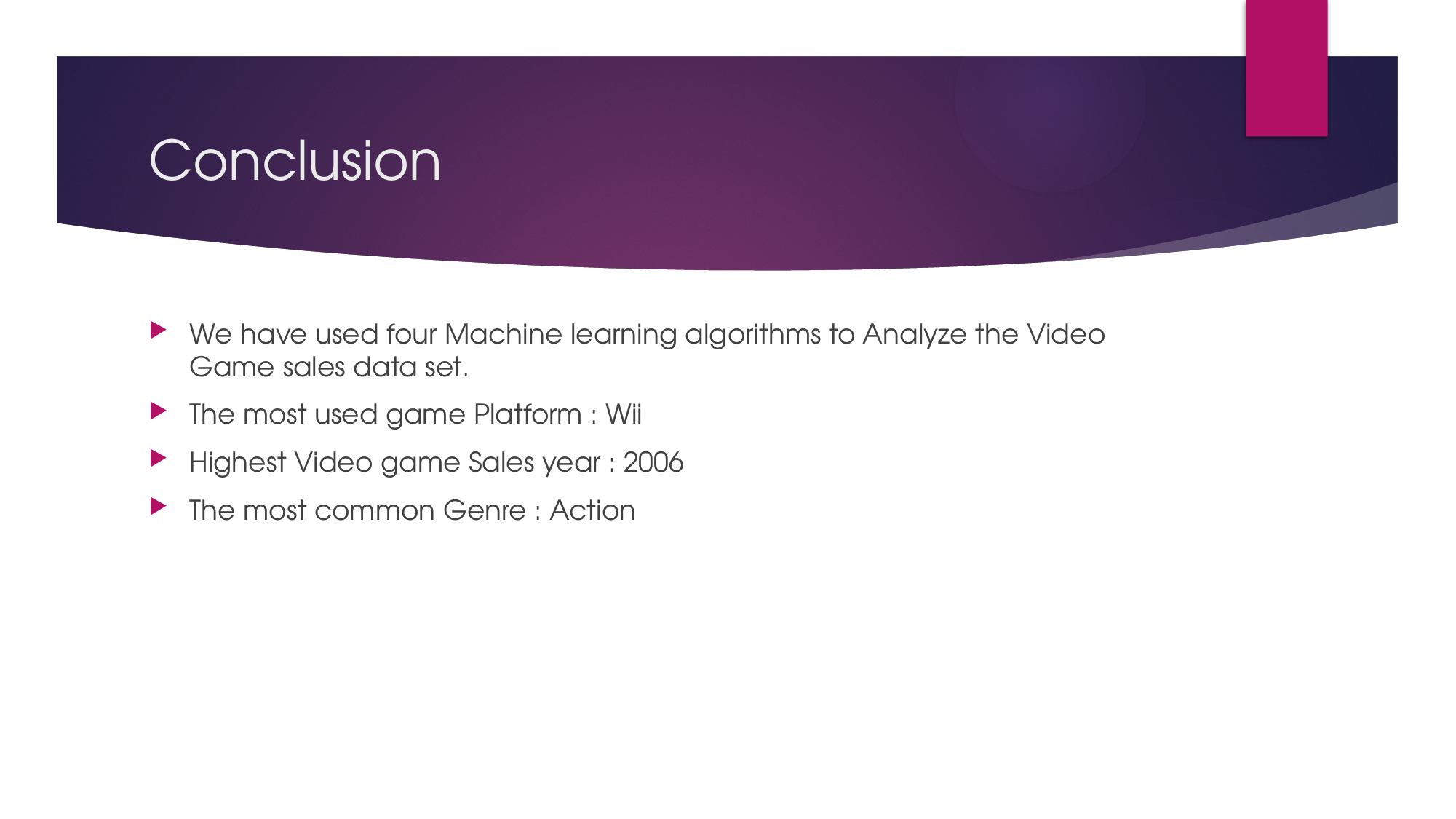

# Conclusion
We have used four Machine learning algorithms to Analyze the Video Game sales data set.
The most used game Platform : Wii
Highest Video game Sales year : 2006
The most common Genre : Action